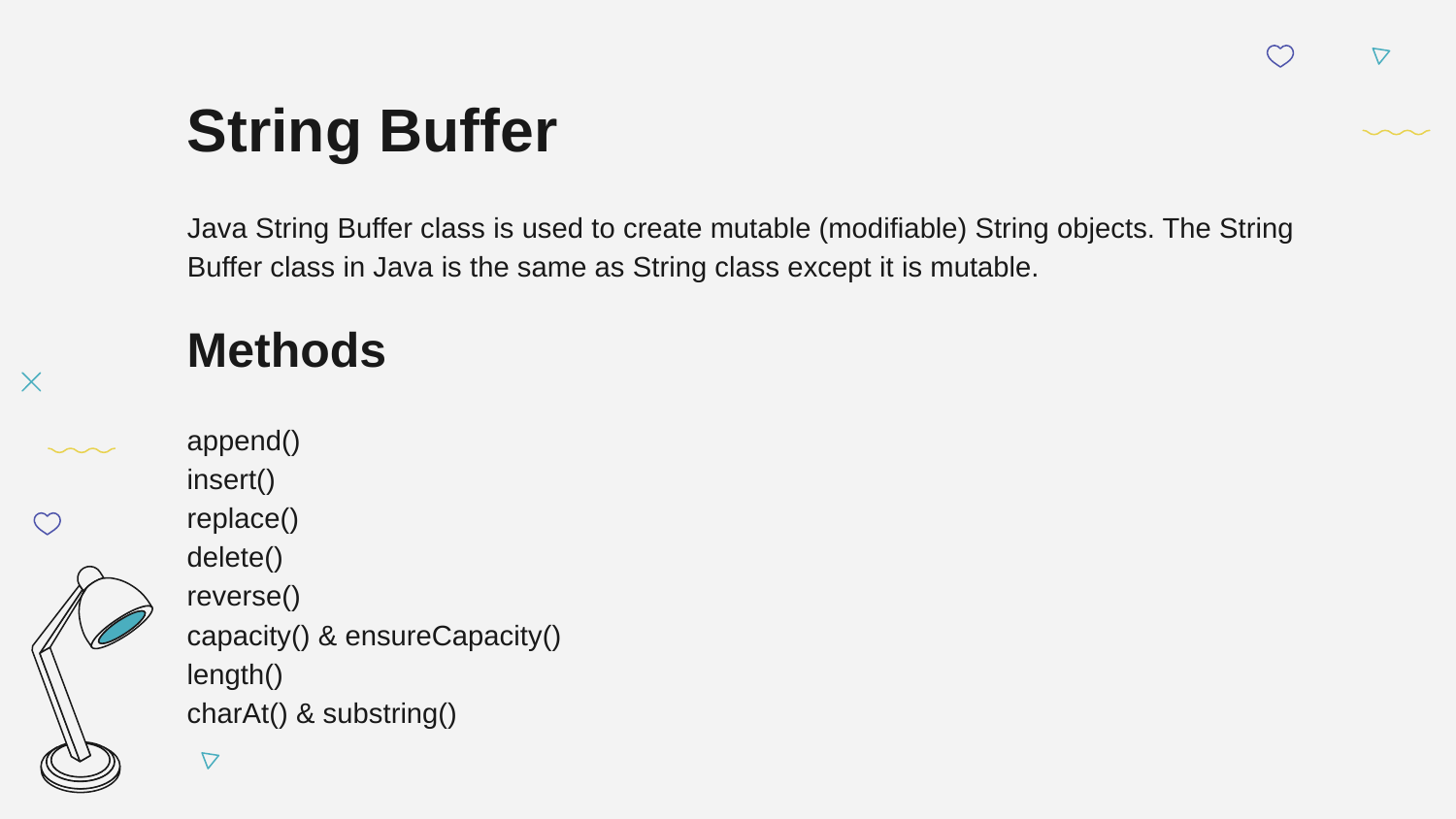

# String Buffer
Java String Buffer class is used to create mutable (modifiable) String objects. The String Buffer class in Java is the same as String class except it is mutable.
Methods
append()
insert()
replace()
delete()
reverse()
capacity() & ensureCapacity()
length()
charAt() & substring()